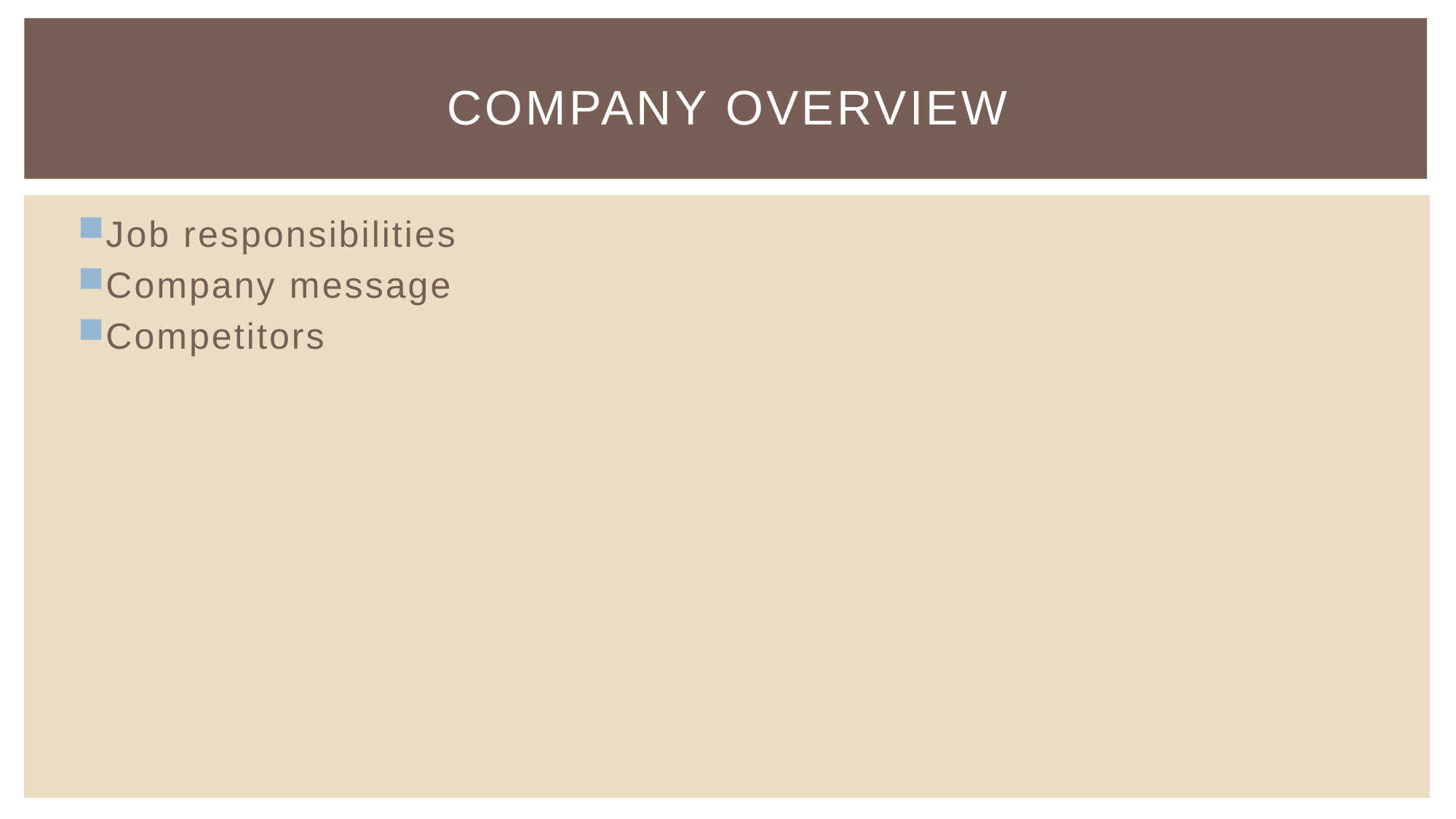

# Company overview
Job responsibilities
Company message
Competitors